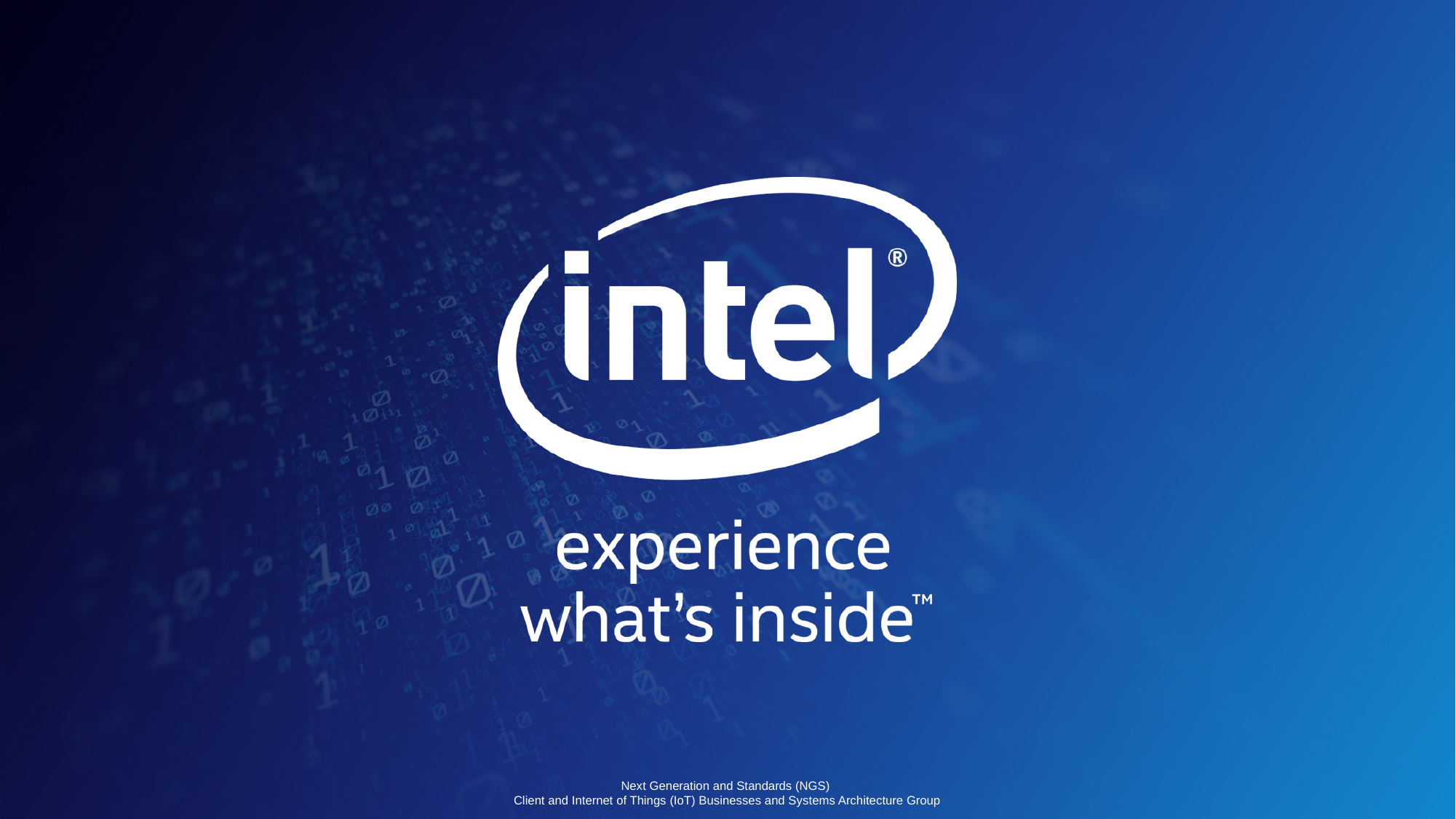

Next Generation and Standards (NGS)
Client and Internet of Things (IoT) Businesses and Systems Architecture Group